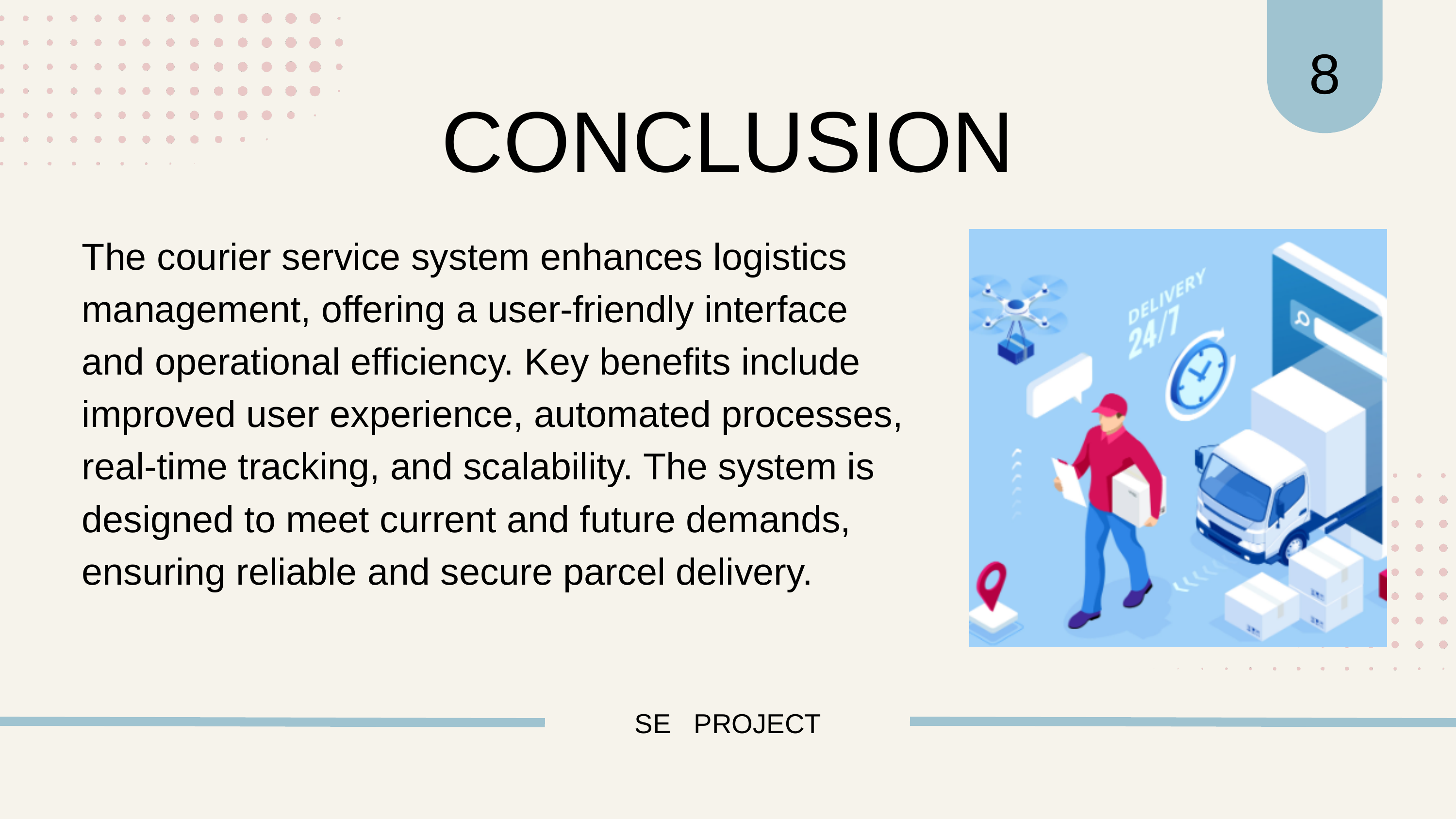

8

CONCLUSION
The courier service system enhances logistics management, offering a user-friendly interface and operational efficiency. Key benefits include
improved user experience, automated processes, real-time tracking, and scalability. The system is designed to meet current and future demands,
ensuring reliable and secure parcel delivery.

SE   PROJECT